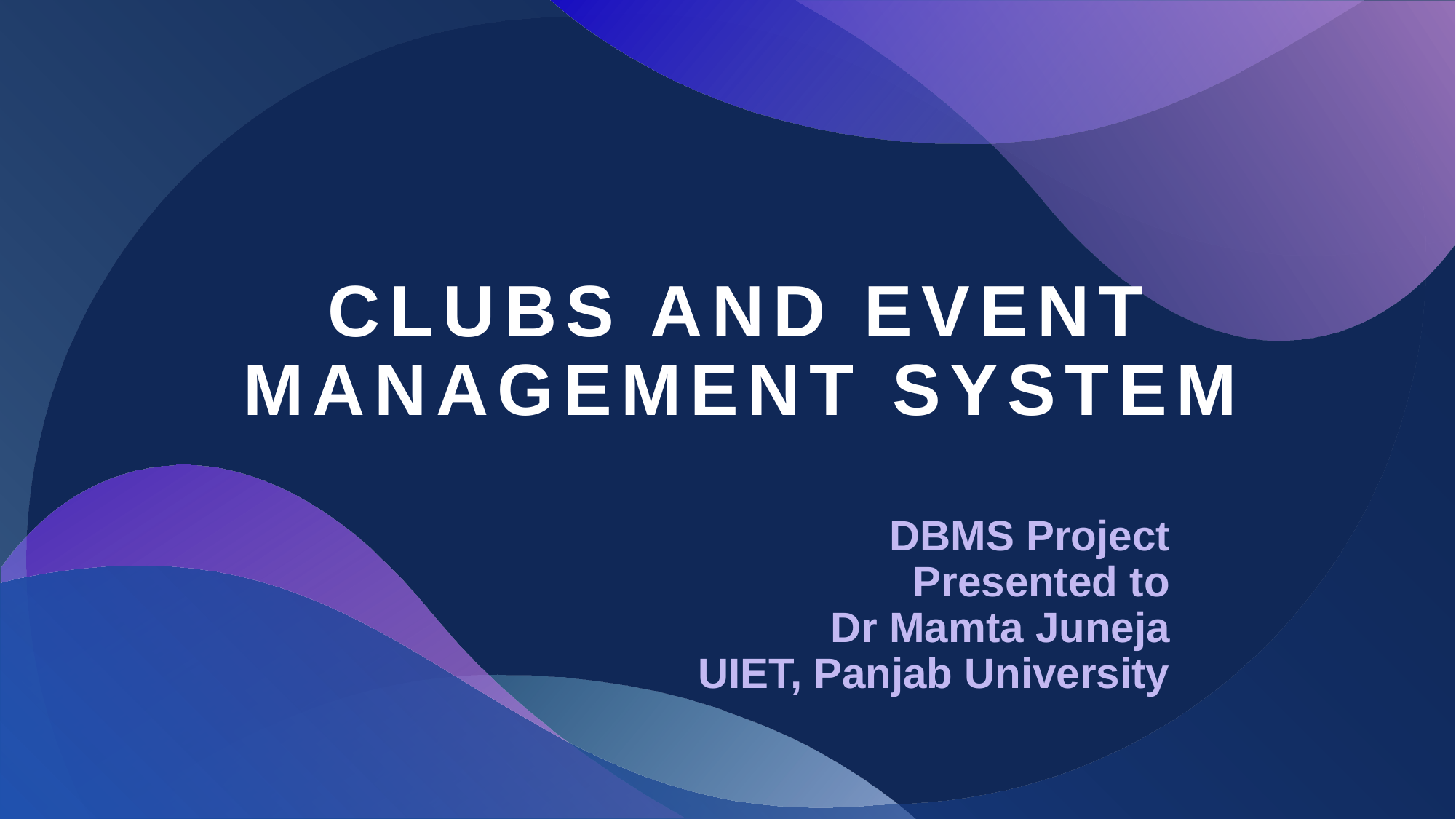

# Clubs and event management system
DBMS Project
Presented to
Dr Mamta Juneja
UIET, Panjab University